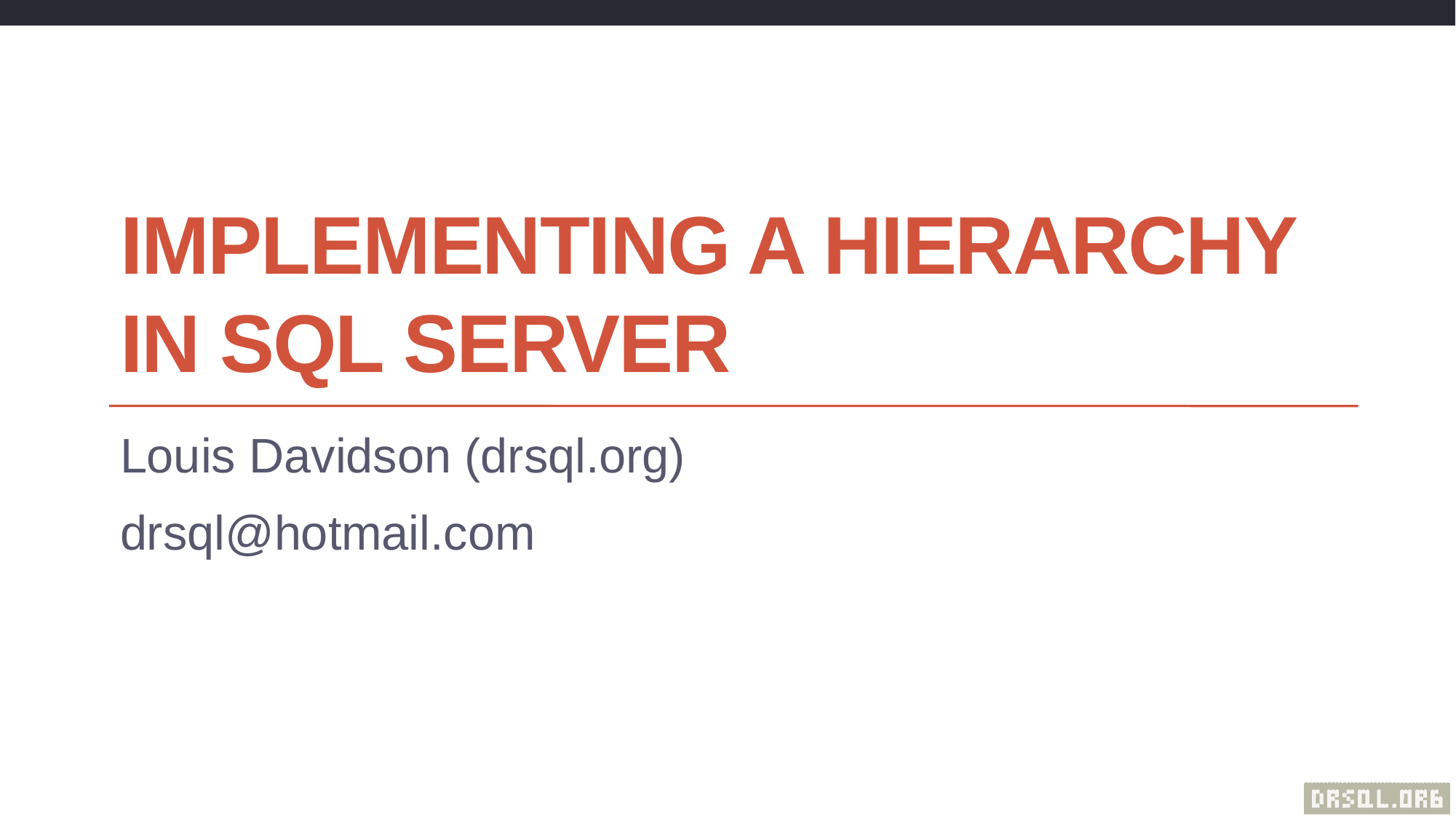

# Implementing a Hierarchy in SQL Server
Louis Davidson (drsql.org)
drsql@hotmail.com